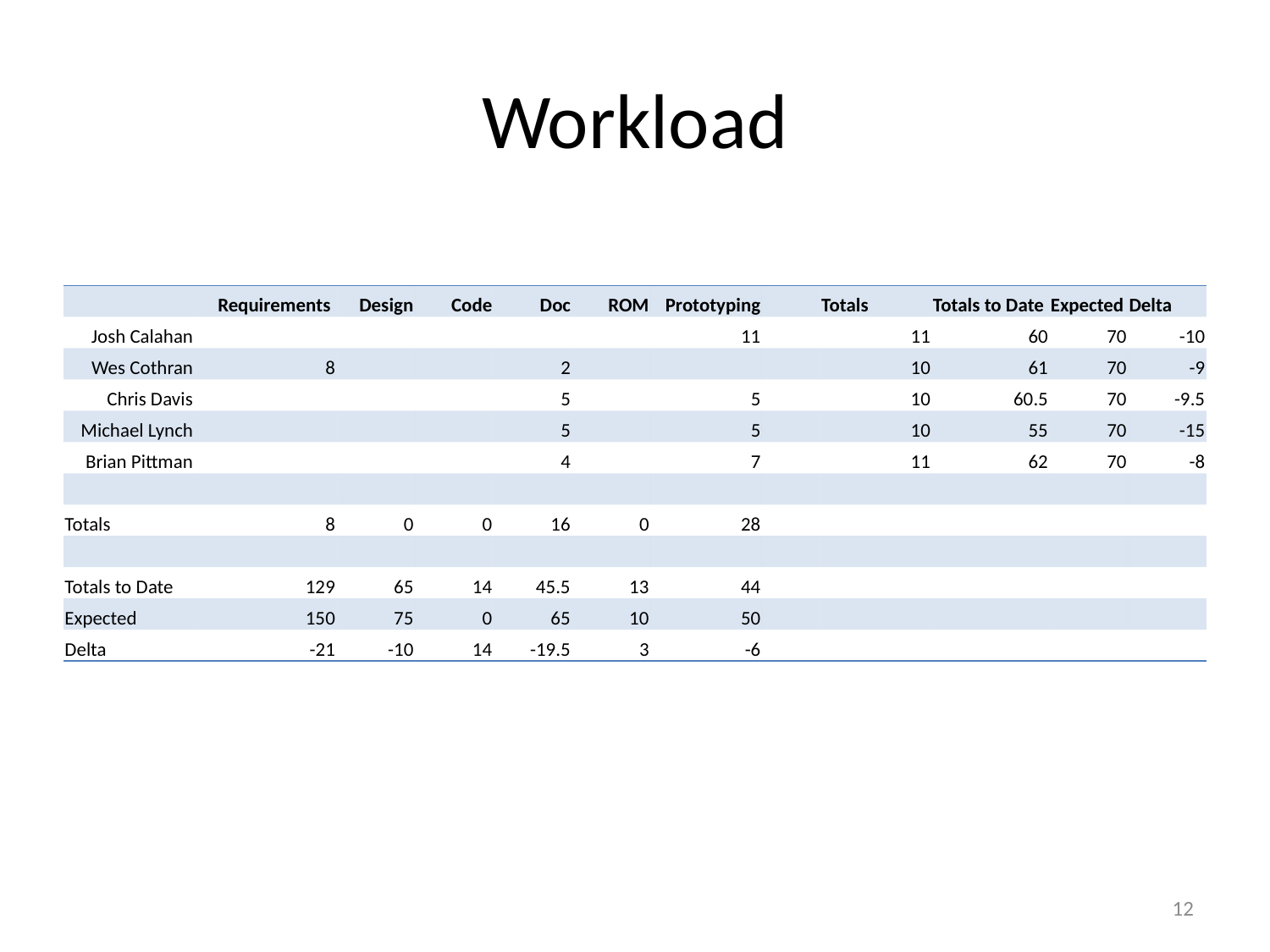

# Workload
|  | Requirements | Design | Code | Doc | ROM | Prototyping |  | Totals | Totals to Date | Expected | Delta |
| --- | --- | --- | --- | --- | --- | --- | --- | --- | --- | --- | --- |
| Josh Calahan |  |  |  |  |  | 11 |  | 11 | 60 | 70 | -10 |
| Wes Cothran | 8 |  |  | 2 |  |  |  | 10 | 61 | 70 | -9 |
| Chris Davis |  |  |  | 5 |  | 5 |  | 10 | 60.5 | 70 | -9.5 |
| Michael Lynch |  |  |  | 5 |  | 5 |  | 10 | 55 | 70 | -15 |
| Brian Pittman |  |  |  | 4 |  | 7 |  | 11 | 62 | 70 | -8 |
|  |  |  |  |  |  |  |  |  |  |  |  |
| Totals | 8 | 0 | 0 | 16 | 0 | 28 |  |  |  |  |  |
|  |  |  |  |  |  |  |  |  |  |  |  |
| Totals to Date | 129 | 65 | 14 | 45.5 | 13 | 44 |  |  |  |  |  |
| Expected | 150 | 75 | 0 | 65 | 10 | 50 |  |  |  |  |  |
| Delta | -21 | -10 | 14 | -19.5 | 3 | -6 |  |  |  |  |  |
12